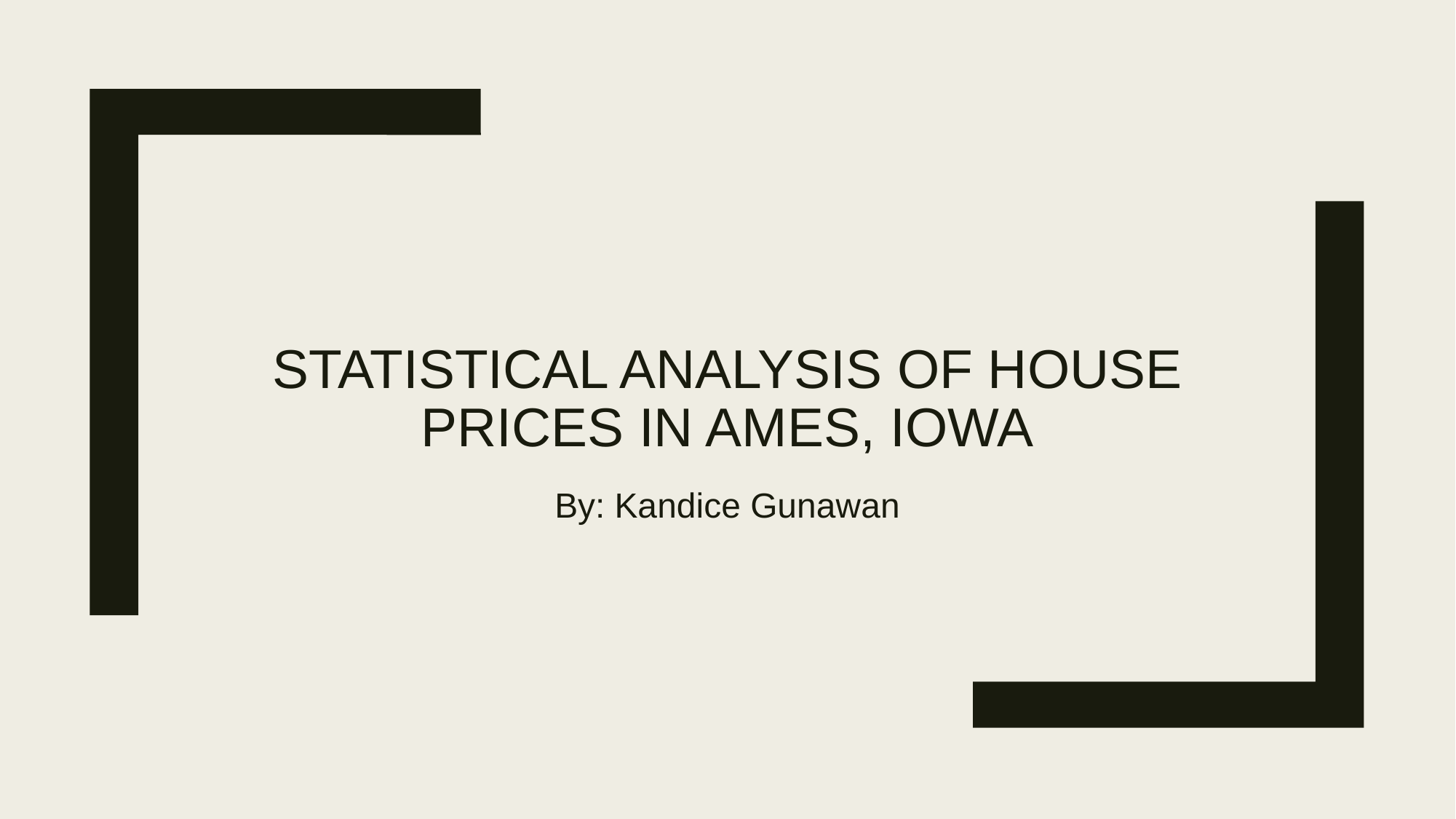

# statistical Analysis of house prices in ames, iowa
By: Kandice Gunawan